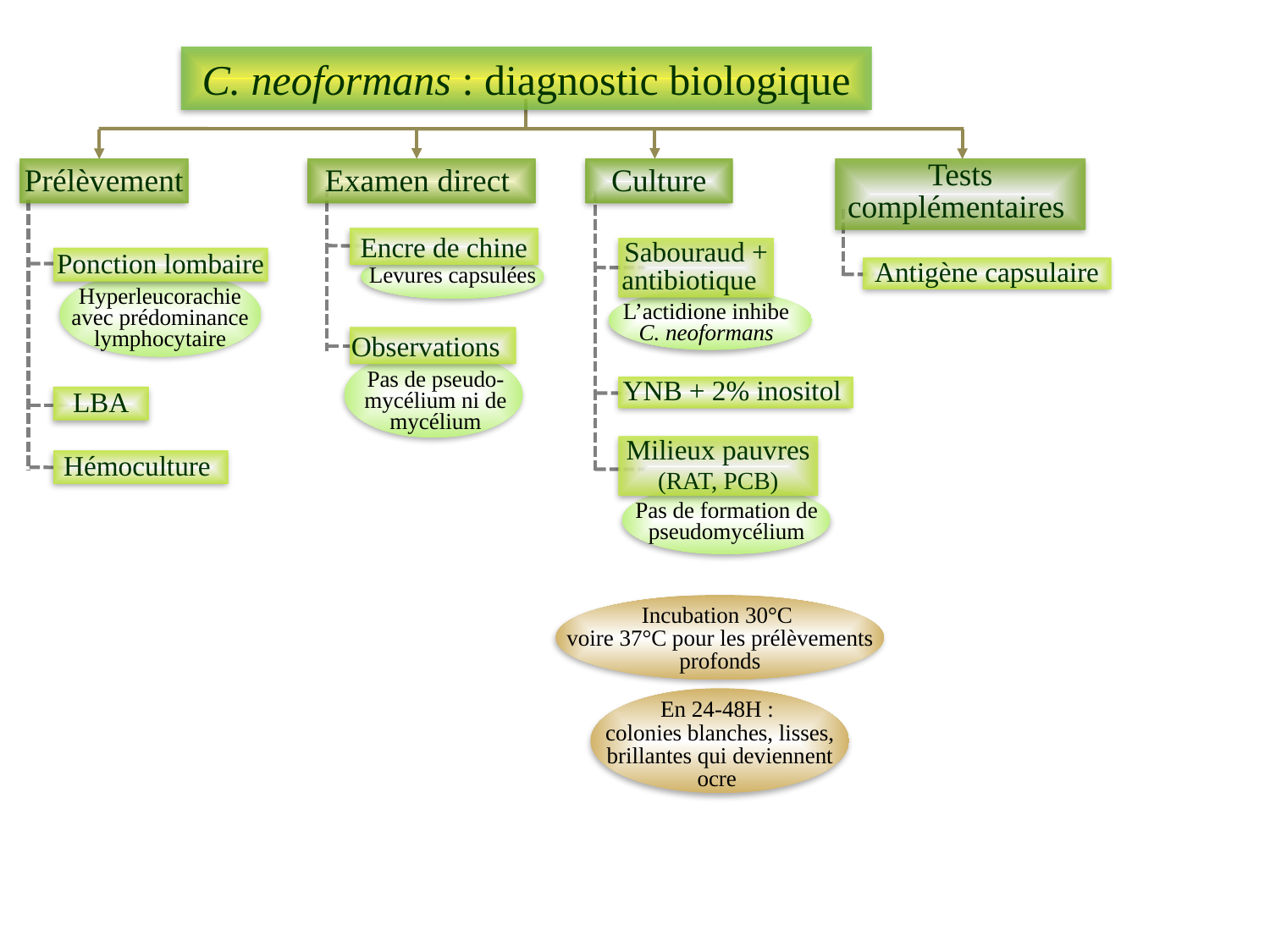

C. neoformans : diagnostic biologique
Prélèvement
Examen direct
Culture
Tests complémentaires
Encre de chine
Sabouraud + antibiotique
Ponction lombaire

Antigène capsulaire
Levures capsulées

Hyperleucorachie avec prédominance lymphocytaire

L’actidione inhibe C. neoformans
Observations

Pas de pseudo-mycélium ni de mycélium
YNB + 2% inositol
LBA
Milieux pauvres (RAT, PCB)
Hémoculture

Pas de formation de pseudomycélium

Incubation 30°C
voire 37°C pour les prélèvements profonds

En 24-48H :
colonies blanches, lisses, brillantes qui deviennent ocre